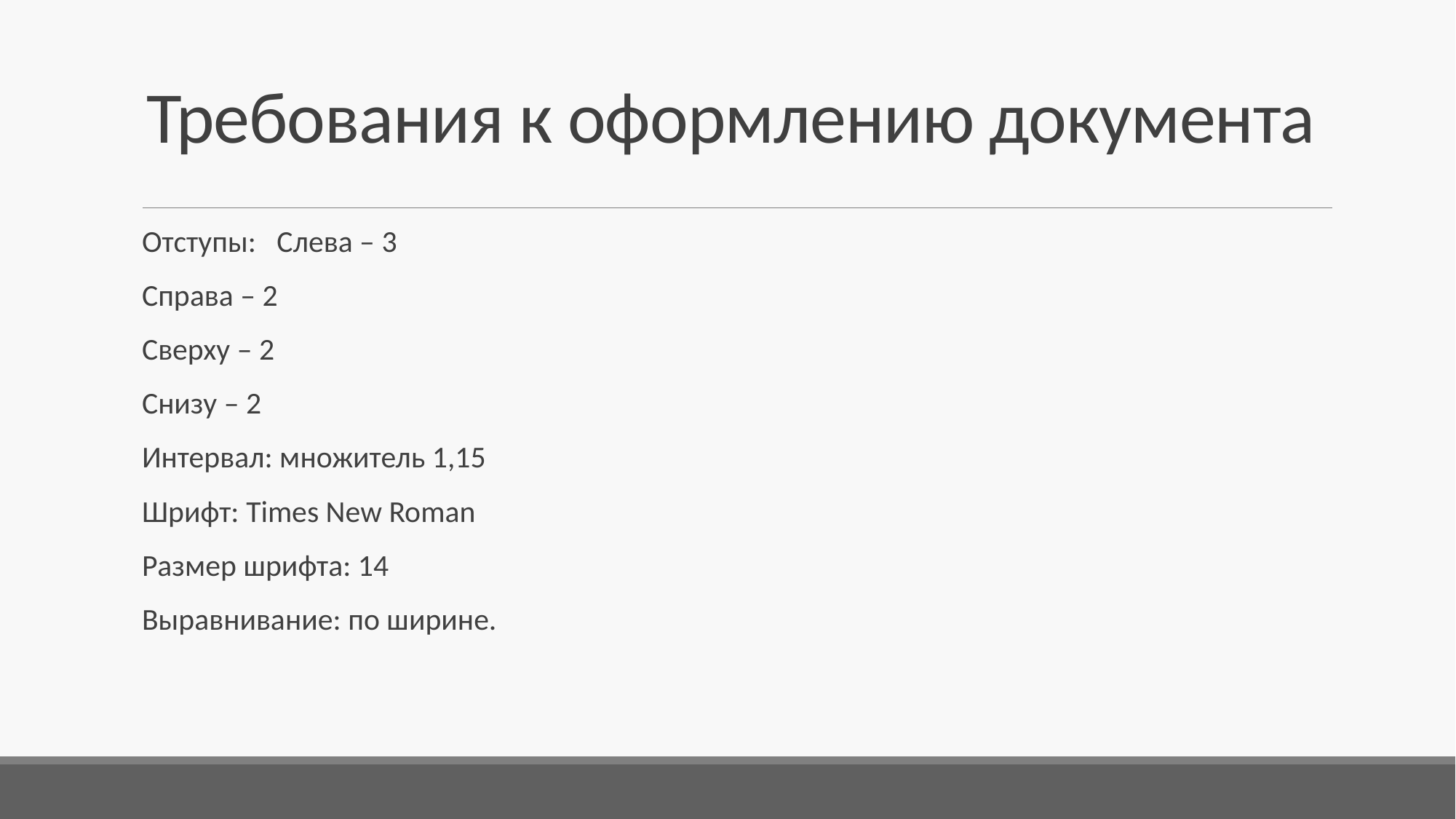

# Требования к оформлению документа
Отступы:   Слева – 3
Справа – 2
Сверху – 2
Снизу – 2
Интервал: множитель 1,15
Шрифт: Times New Roman
Размер шрифта: 14
Выравнивание: по ширине.